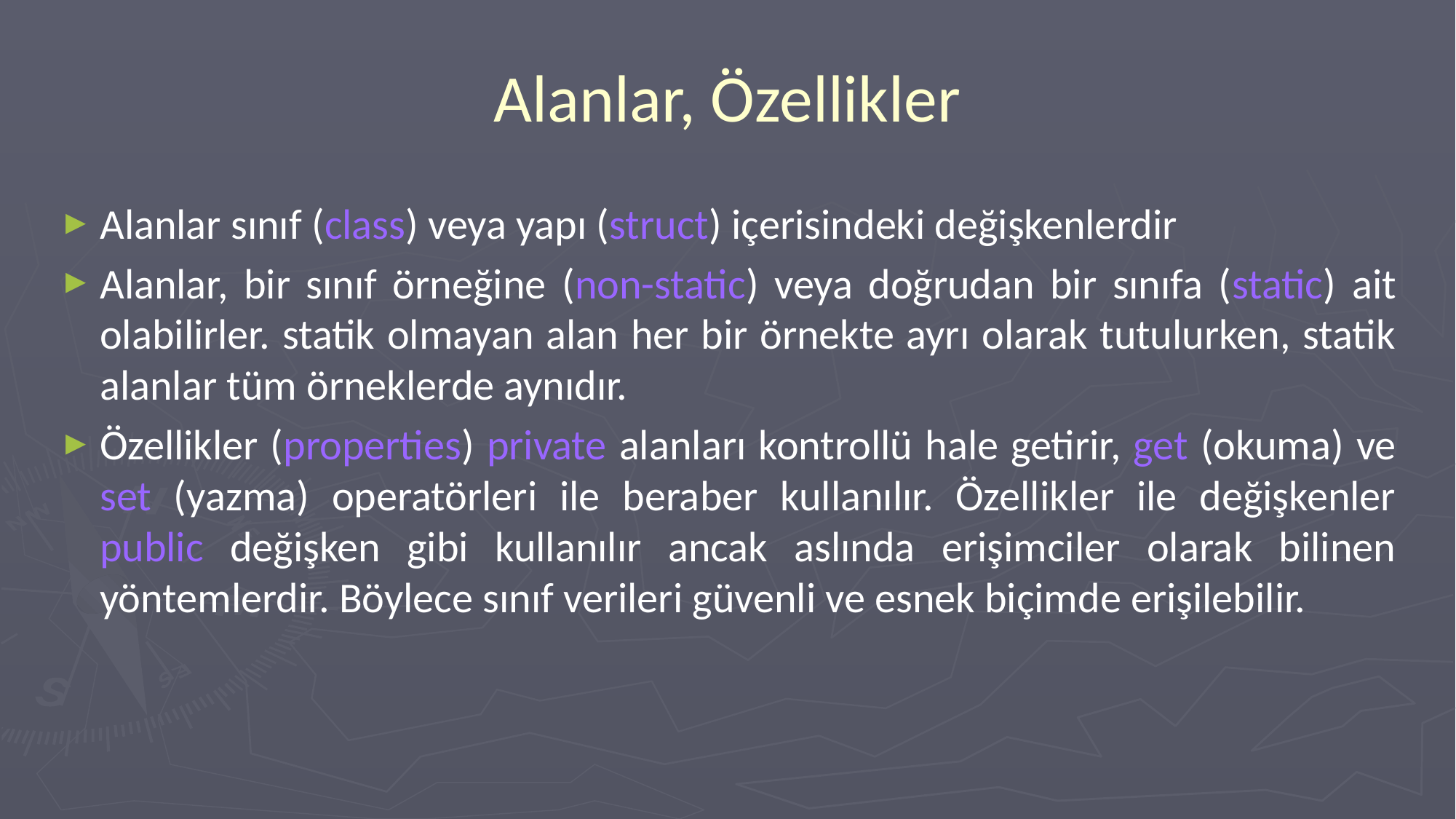

# Alanlar, Özellikler
Alanlar sınıf (class) veya yapı (struct) içerisindeki değişkenlerdir
Alanlar, bir sınıf örneğine (non-static) veya doğrudan bir sınıfa (static) ait olabilirler. statik olmayan alan her bir örnekte ayrı olarak tutulurken, statik alanlar tüm örneklerde aynıdır.
Özellikler (properties) private alanları kontrollü hale getirir, get (okuma) ve set (yazma) operatörleri ile beraber kullanılır. Özellikler ile değişkenler public değişken gibi kullanılır ancak aslında erişimciler olarak bilinen yöntemlerdir. Böylece sınıf verileri güvenli ve esnek biçimde erişilebilir.